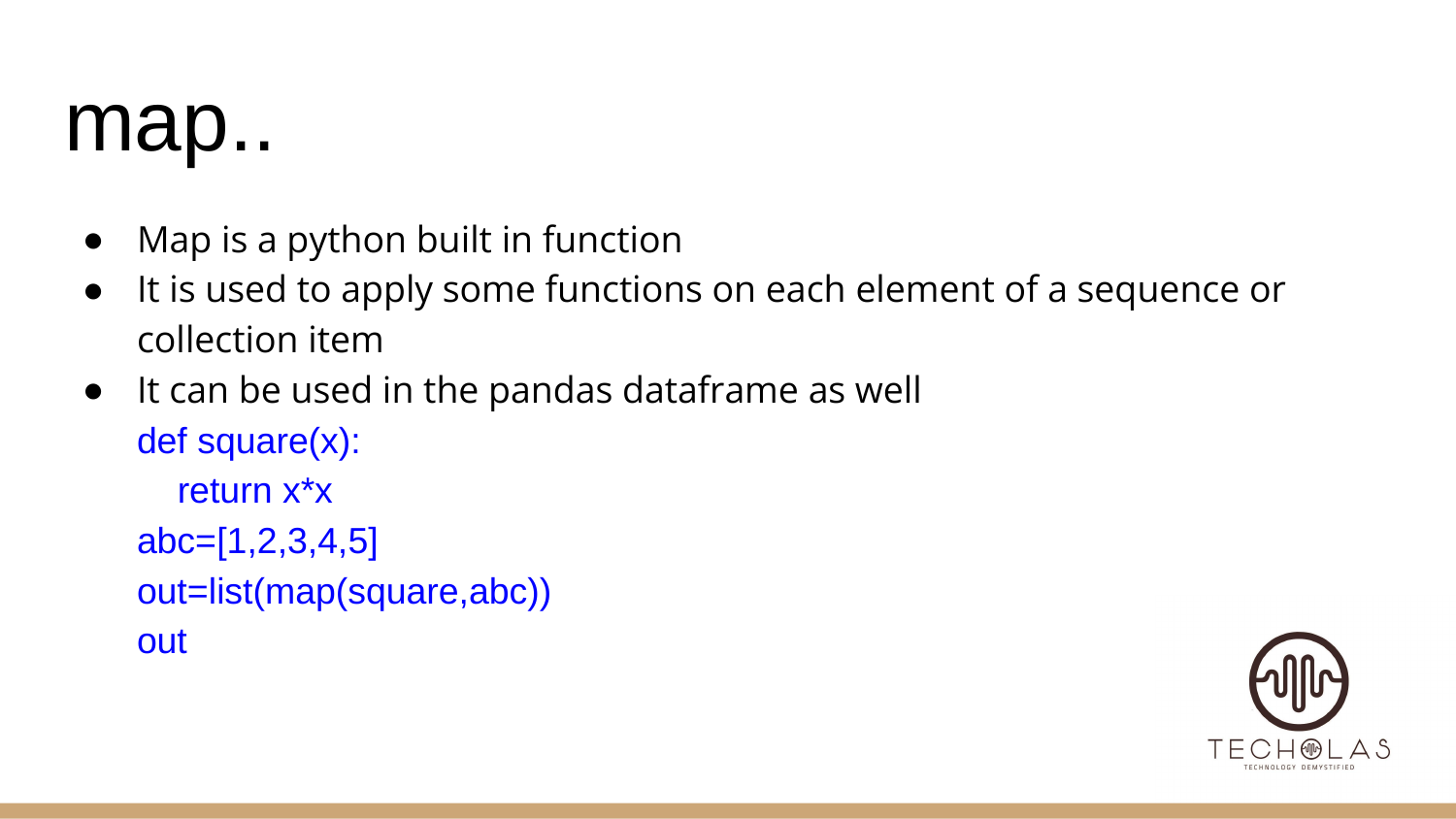

# map..
Map is a python built in function
It is used to apply some functions on each element of a sequence or collection item
It can be used in the pandas dataframe as well
def square(x):
    return x*x
abc=[1,2,3,4,5]
out=list(map(square,abc))
out